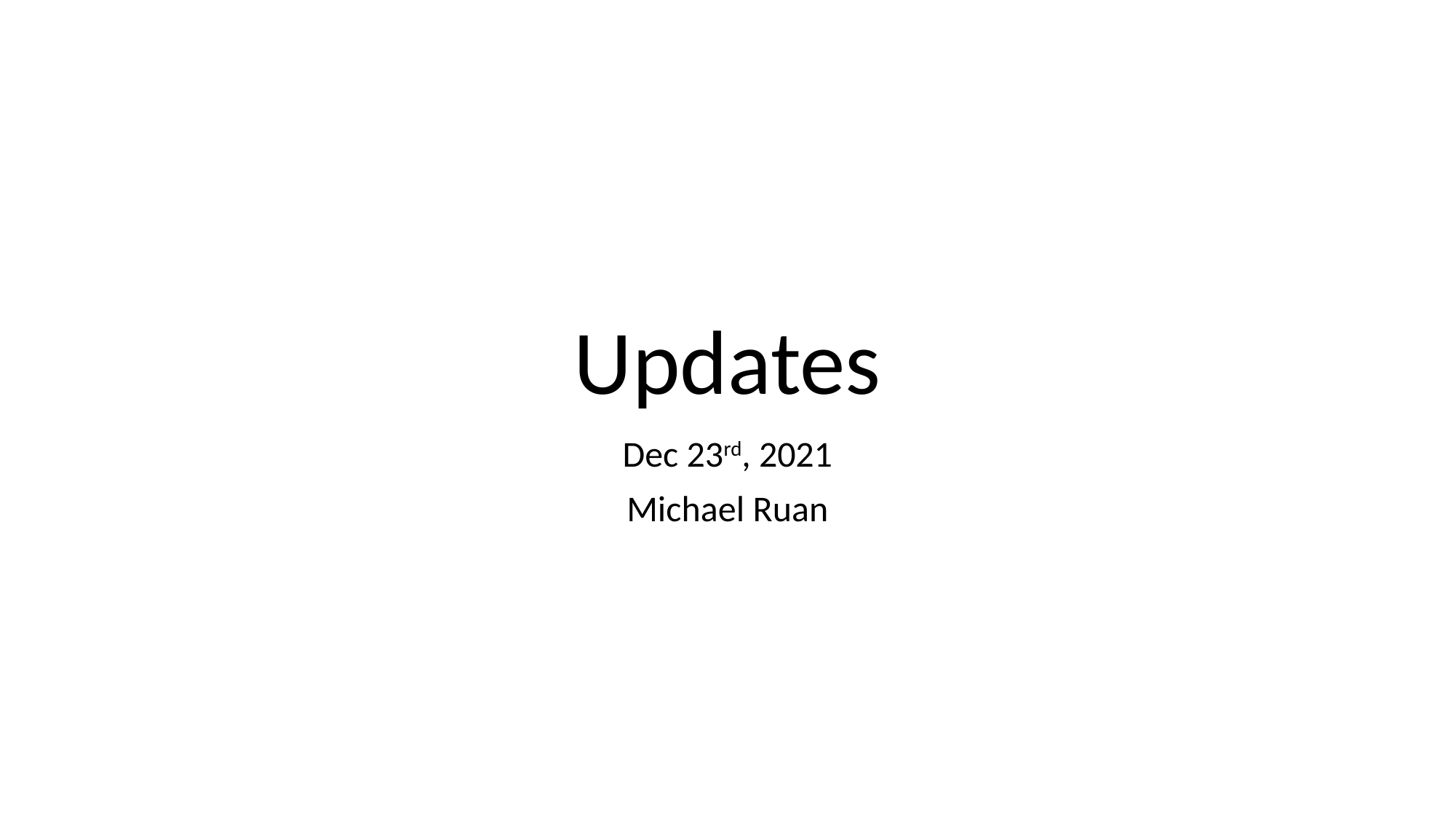

# Updates
Dec 23rd, 2021
Michael Ruan